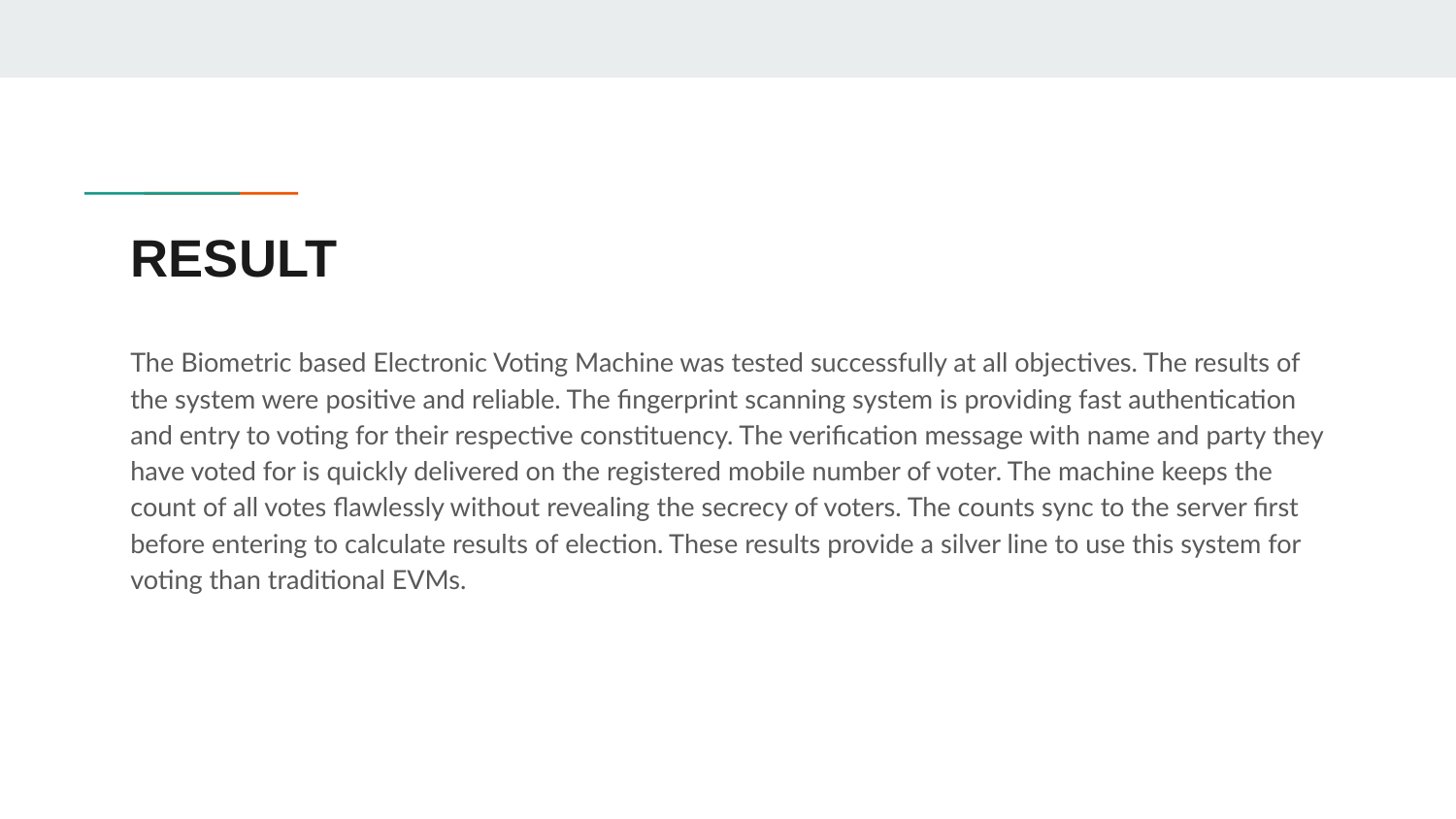

# RESULT
The Biometric based Electronic Voting Machine was tested successfully at all objectives. The results of the system were positive and reliable. The fingerprint scanning system is providing fast authentication and entry to voting for their respective constituency. The verification message with name and party they have voted for is quickly delivered on the registered mobile number of voter. The machine keeps the count of all votes flawlessly without revealing the secrecy of voters. The counts sync to the server first before entering to calculate results of election. These results provide a silver line to use this system for voting than traditional EVMs.